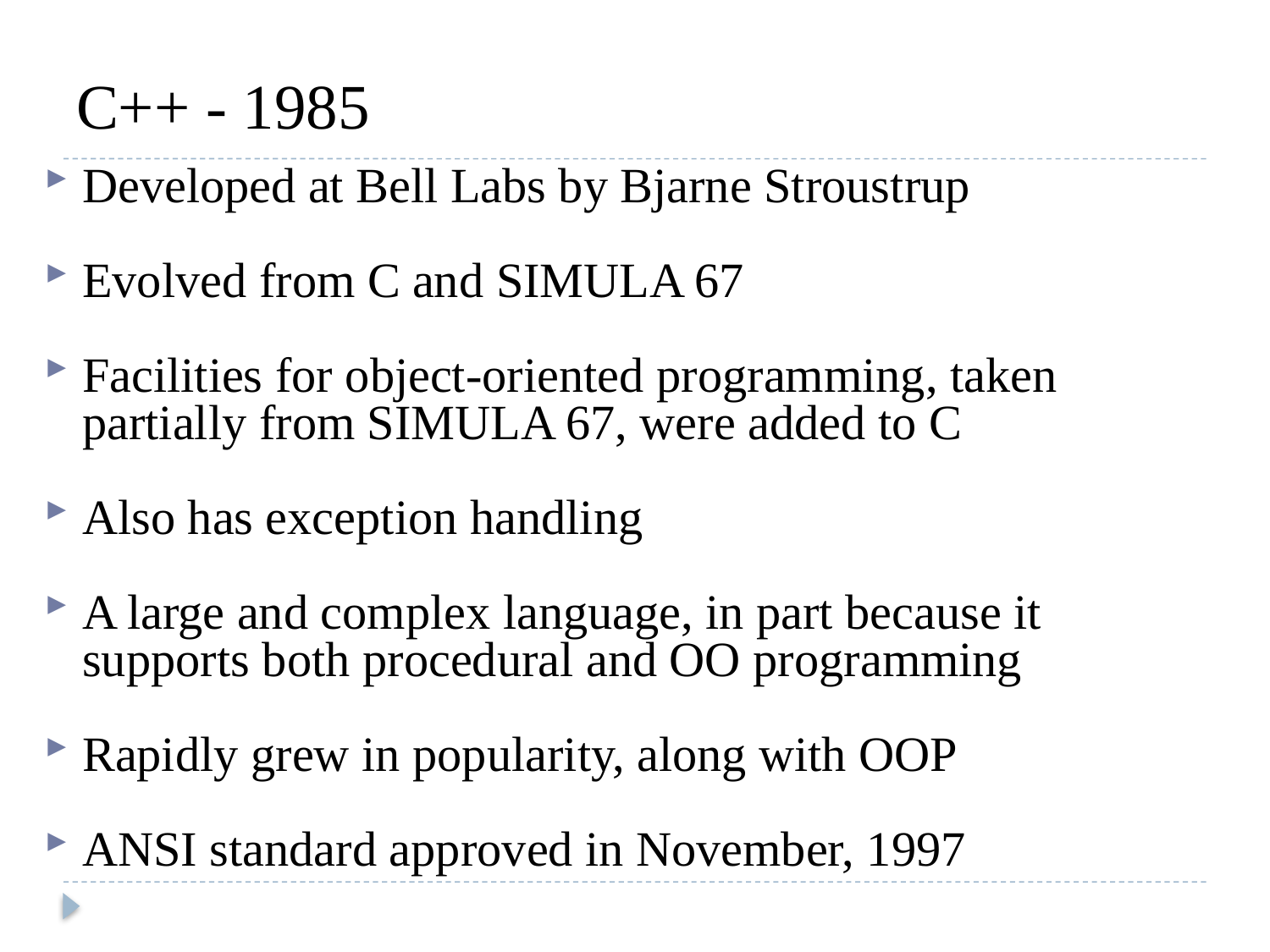

# C++ - 1985
Developed at Bell Labs by Bjarne Stroustrup

Evolved from C and SIMULA 67

Facilities for object-oriented programming, taken  partially from SIMULA 67, were added to C

Also has exception handling

A large and complex language, in part because it supports both procedural and OO programming

Rapidly grew in popularity, along with OOP

ANSI standard approved in November, 1997